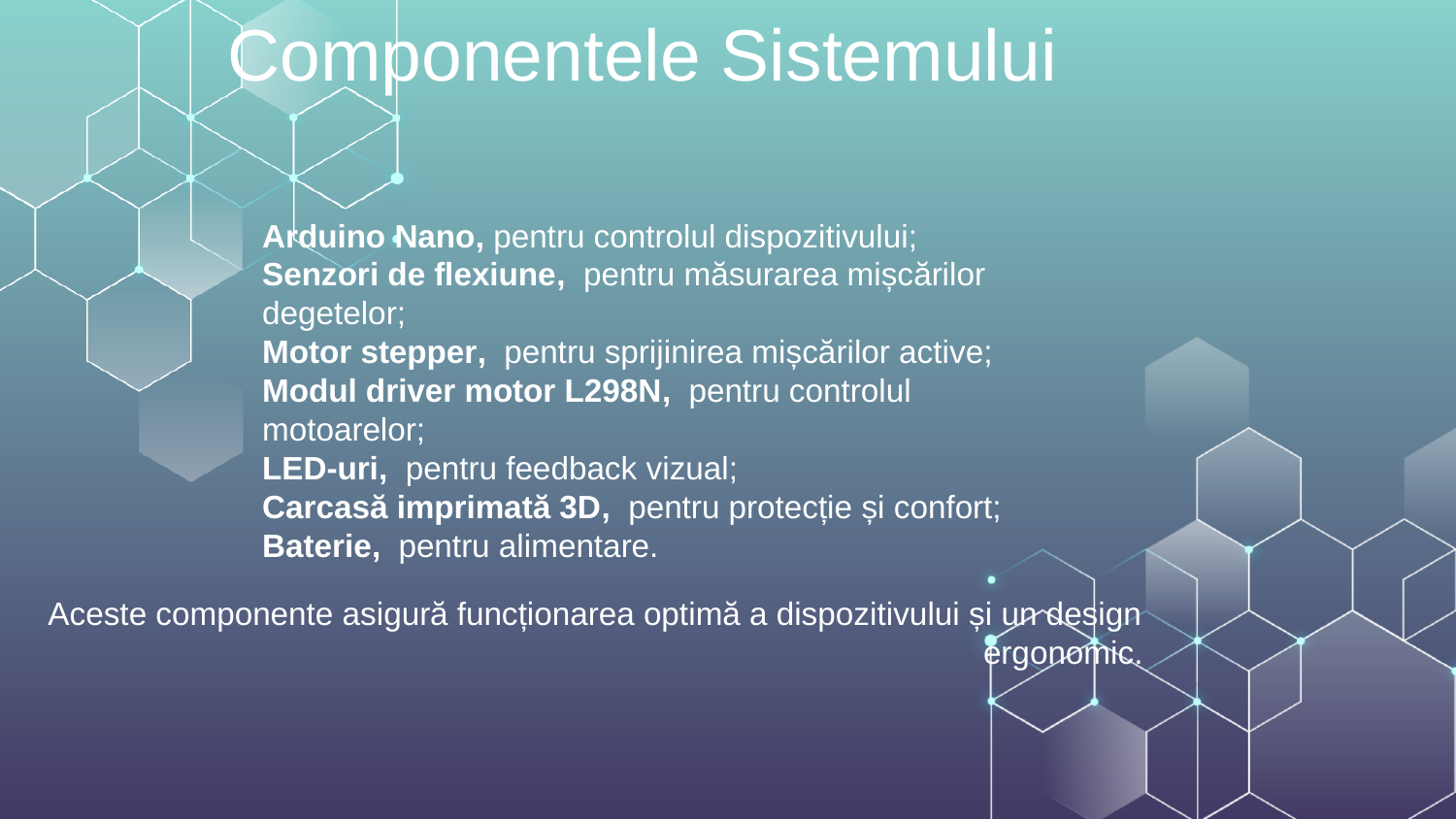

# Componentele Sistemului
Arduino Nano, pentru controlul dispozitivului;
Senzori de flexiune,  pentru măsurarea mișcărilor degetelor;
Motor stepper,  pentru sprijinirea mișcărilor active;
Modul driver motor L298N,  pentru controlul motoarelor;
LED-uri,  pentru feedback vizual;
Carcasă imprimată 3D,  pentru protecție și confort;
Baterie,  pentru alimentare.

Aceste componente asigură funcționarea optimă a dispozitivului și un design ergonomic.